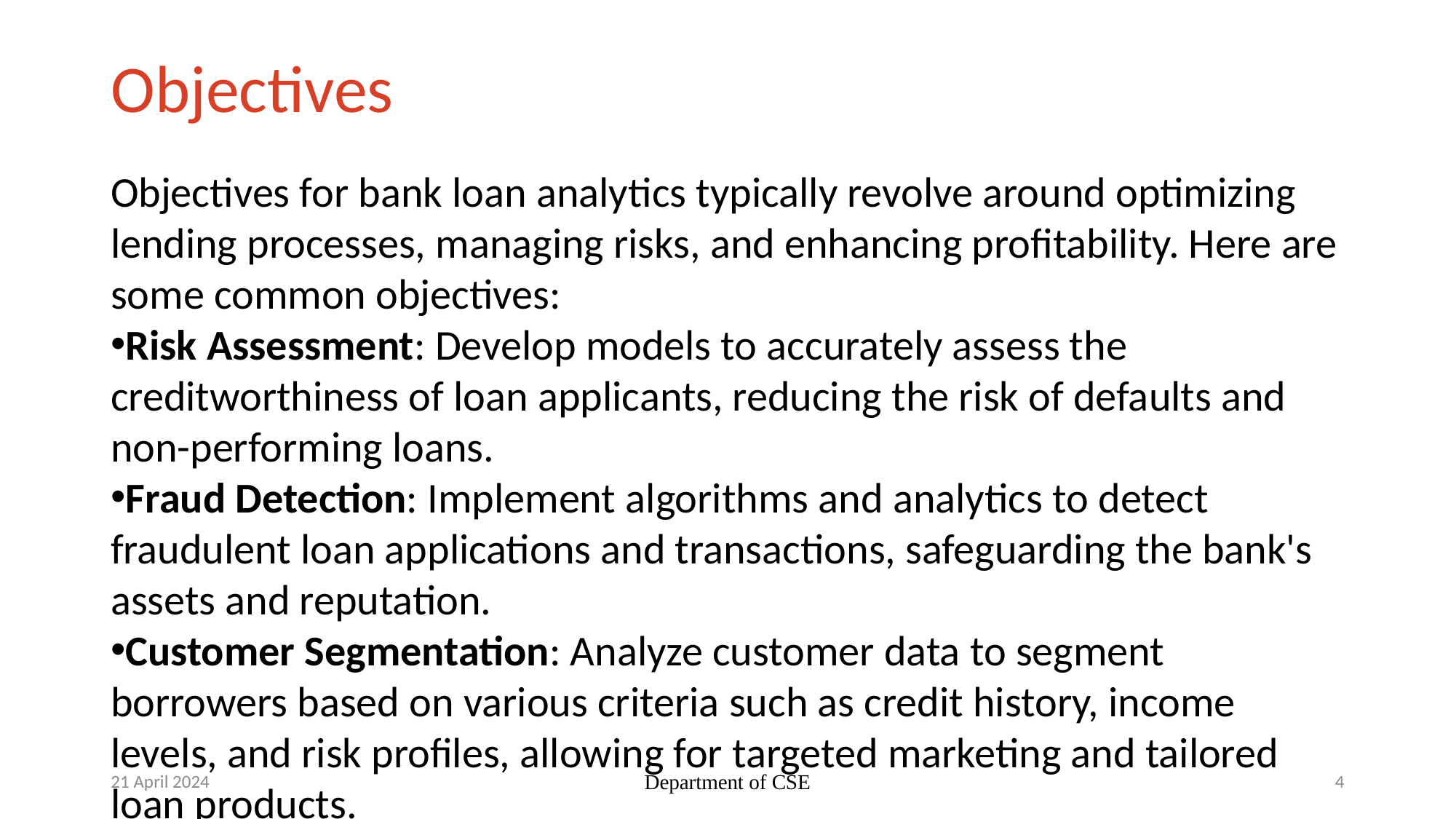

# Objectives
Objectives for bank loan analytics typically revolve around optimizing lending processes, managing risks, and enhancing profitability. Here are some common objectives:
Risk Assessment: Develop models to accurately assess the creditworthiness of loan applicants, reducing the risk of defaults and non-performing loans.
Fraud Detection: Implement algorithms and analytics to detect fraudulent loan applications and transactions, safeguarding the bank's assets and reputation.
Customer Segmentation: Analyze customer data to segment borrowers based on various criteria such as credit history, income levels, and risk profiles, allowing for targeted marketing and tailored loan products.

21 April 2024
Department of CSE
4